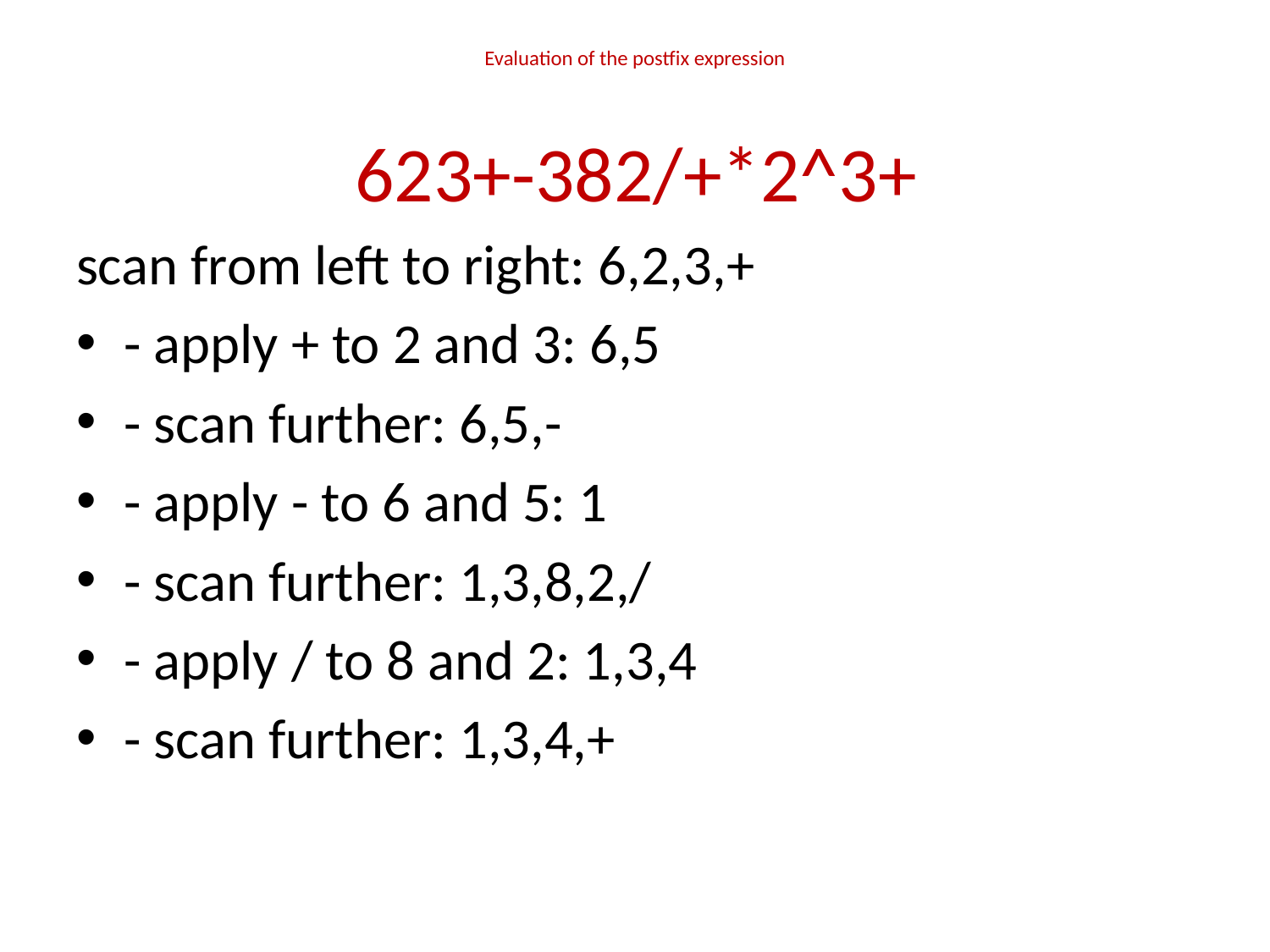

# Evaluation of the postfix expression
623+-382/+*2^3+
scan from left to right: 6,2,3,+
- apply + to 2 and 3: 6,5
- scan further: 6,5,-
- apply - to 6 and 5: 1
- scan further: 1,3,8,2,/
- apply / to 8 and 2: 1,3,4
- scan further: 1,3,4,+